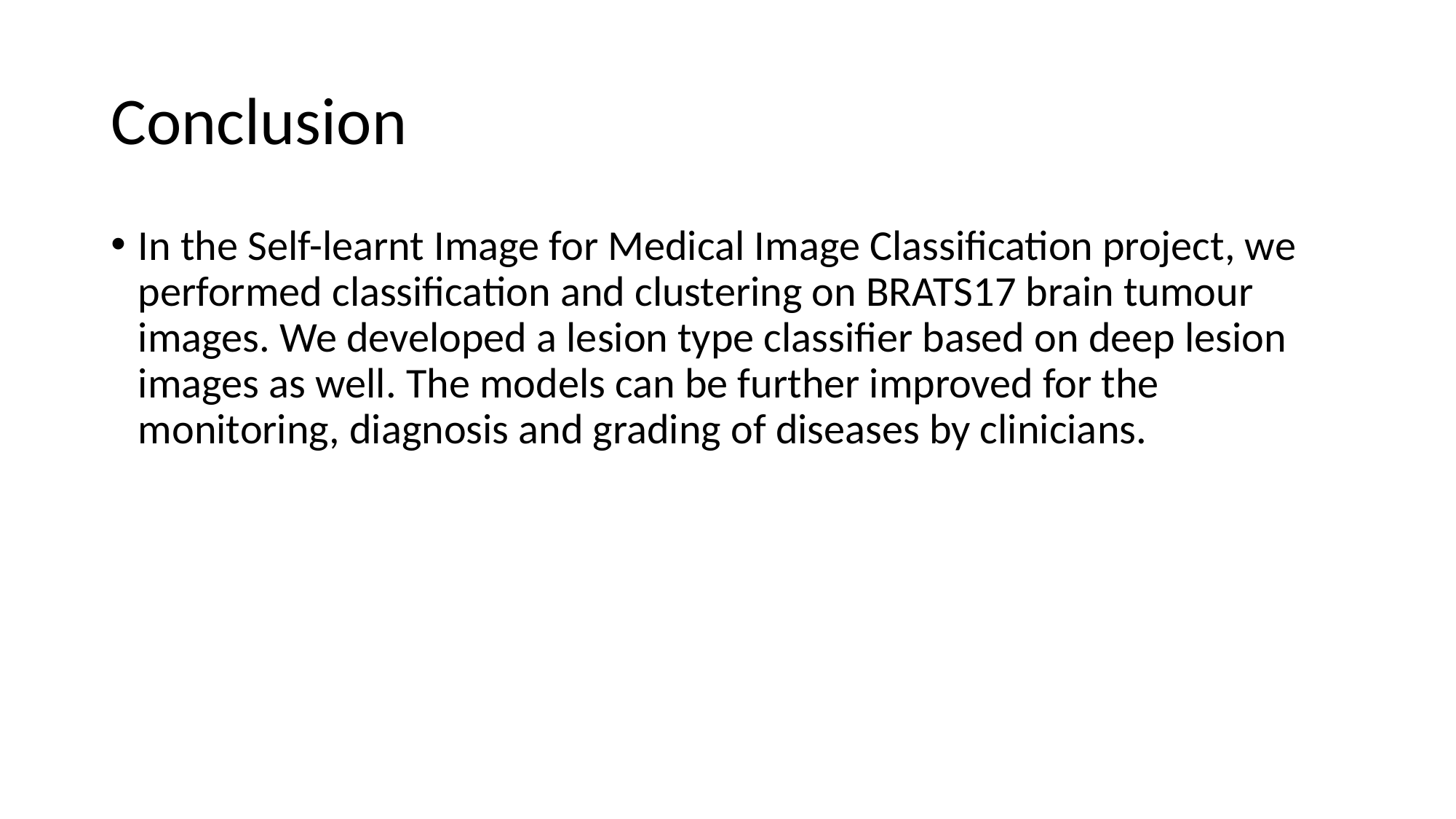

# Conclusion
In the Self-learnt Image for Medical Image Classification project, we performed classification and clustering on BRATS17 brain tumour images. We developed a lesion type classifier based on deep lesion images as well. The models can be further improved for the monitoring, diagnosis and grading of diseases by clinicians.